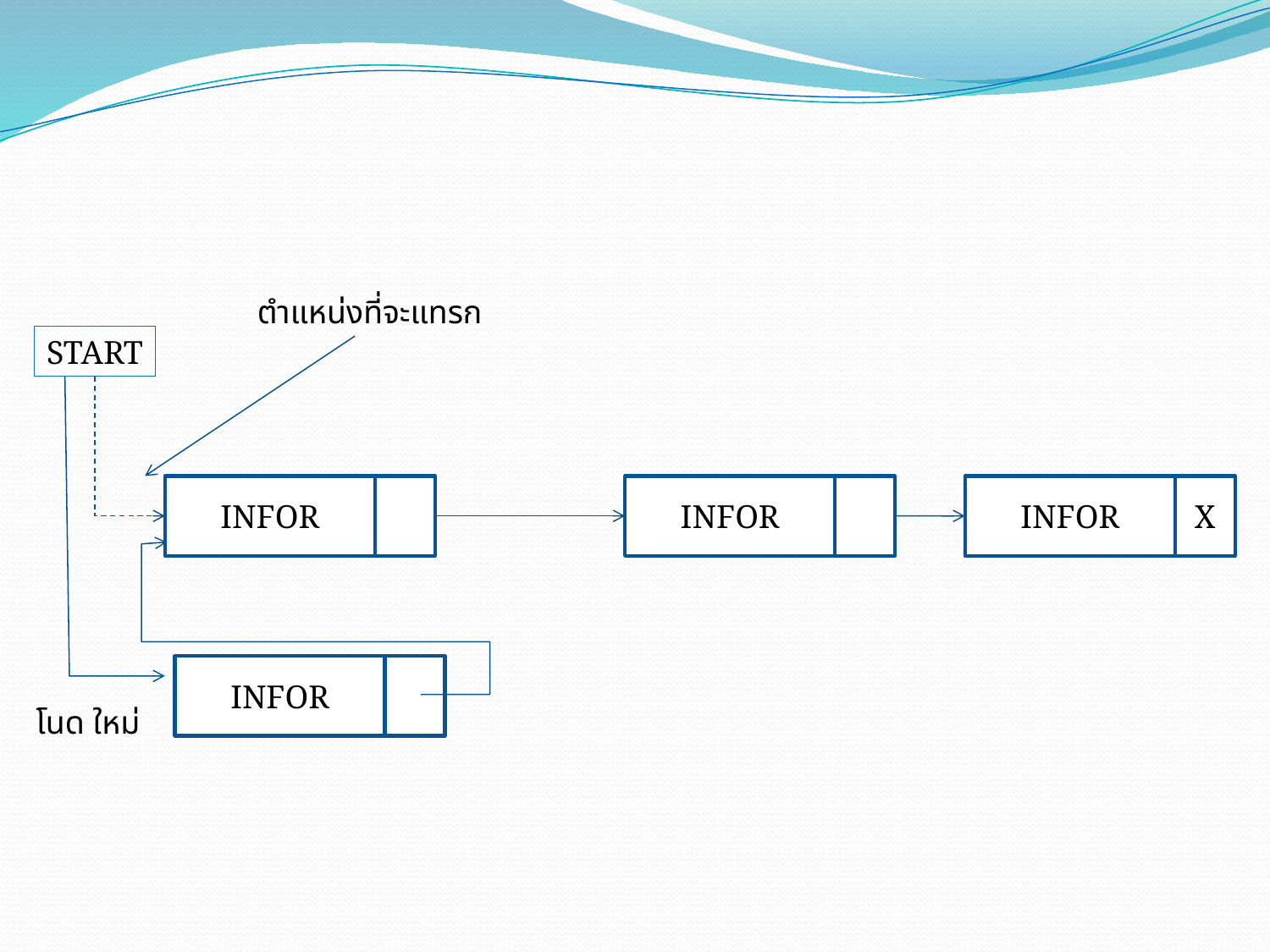

#

ตำแหน่งที่จะแทรก
START

INFOR

INFOR

INFOR
X

INFOR

โนด ใหม่